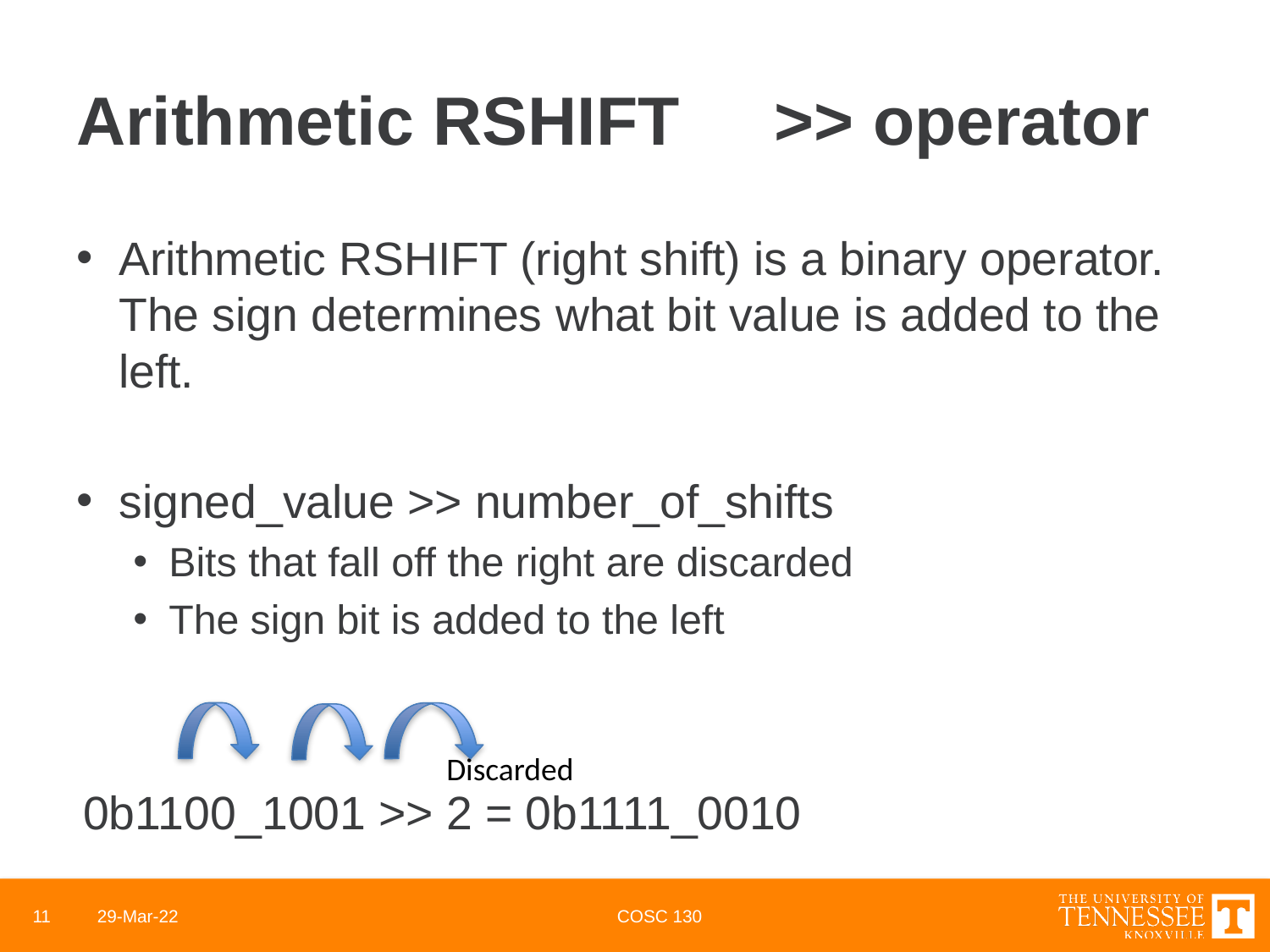

# Arithmetic RSHIFT     >> operator
Arithmetic RSHIFT (right shift) is a binary operator. The sign determines what bit value is added to the left.

signed_value >> number_of_shifts
Bits that fall off the right are discarded
The sign bit is added to the left

0b1100_1001 >> 2 = 0b1111_0010

Discarded
11
29-Mar-22
COSC 130